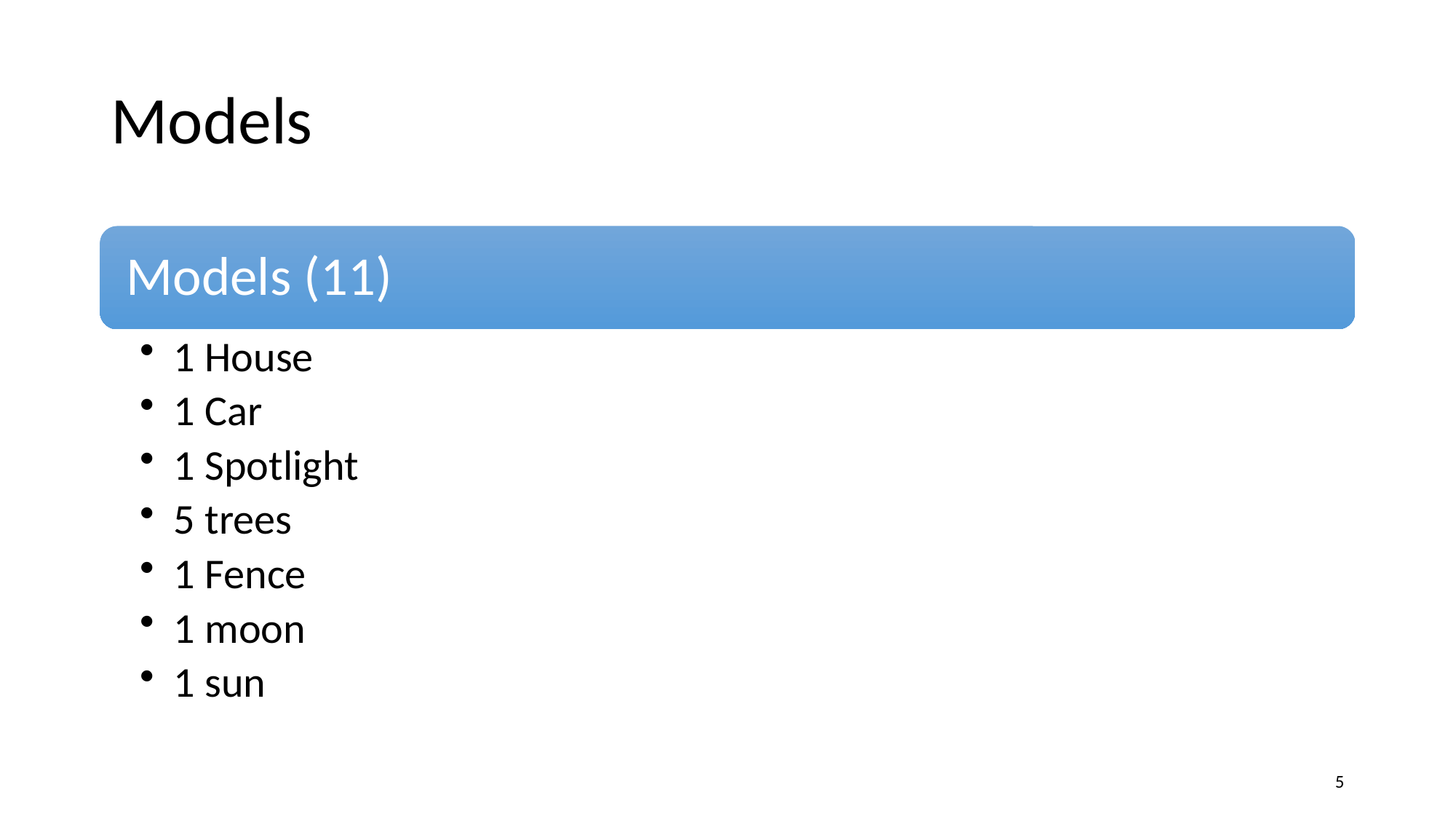

# Models
Models (11)
1 House
1 Car
1 Spotlight
5 trees
1 Fence
1 moon
1 sun
ICG - 2021/2022 - Project 1
5